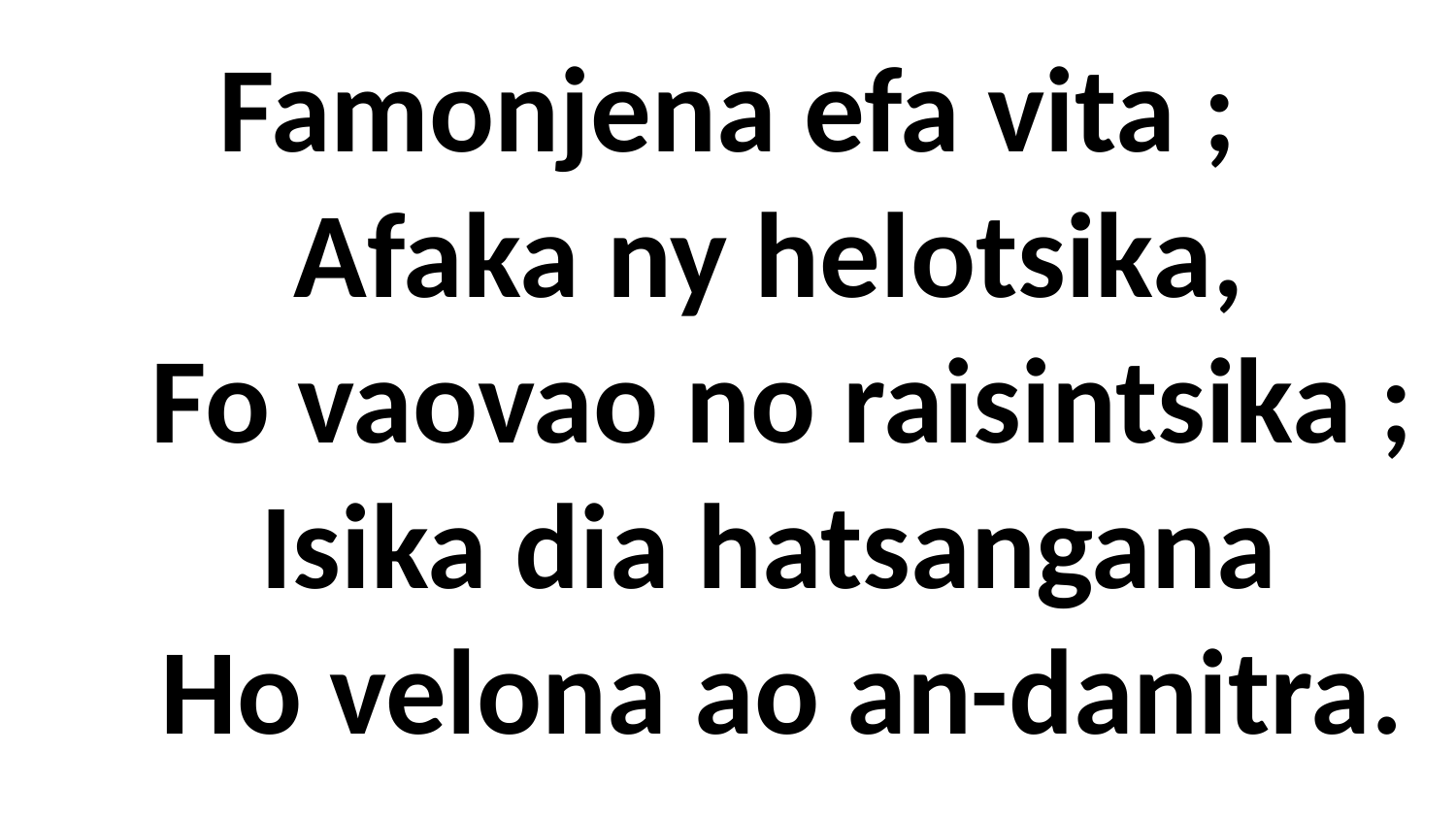

# Famonjena efa vita ; Afaka ny helotsika, Fo vaovao no raisintsika ; Isika dia hatsangana Ho velona ao an-danitra.